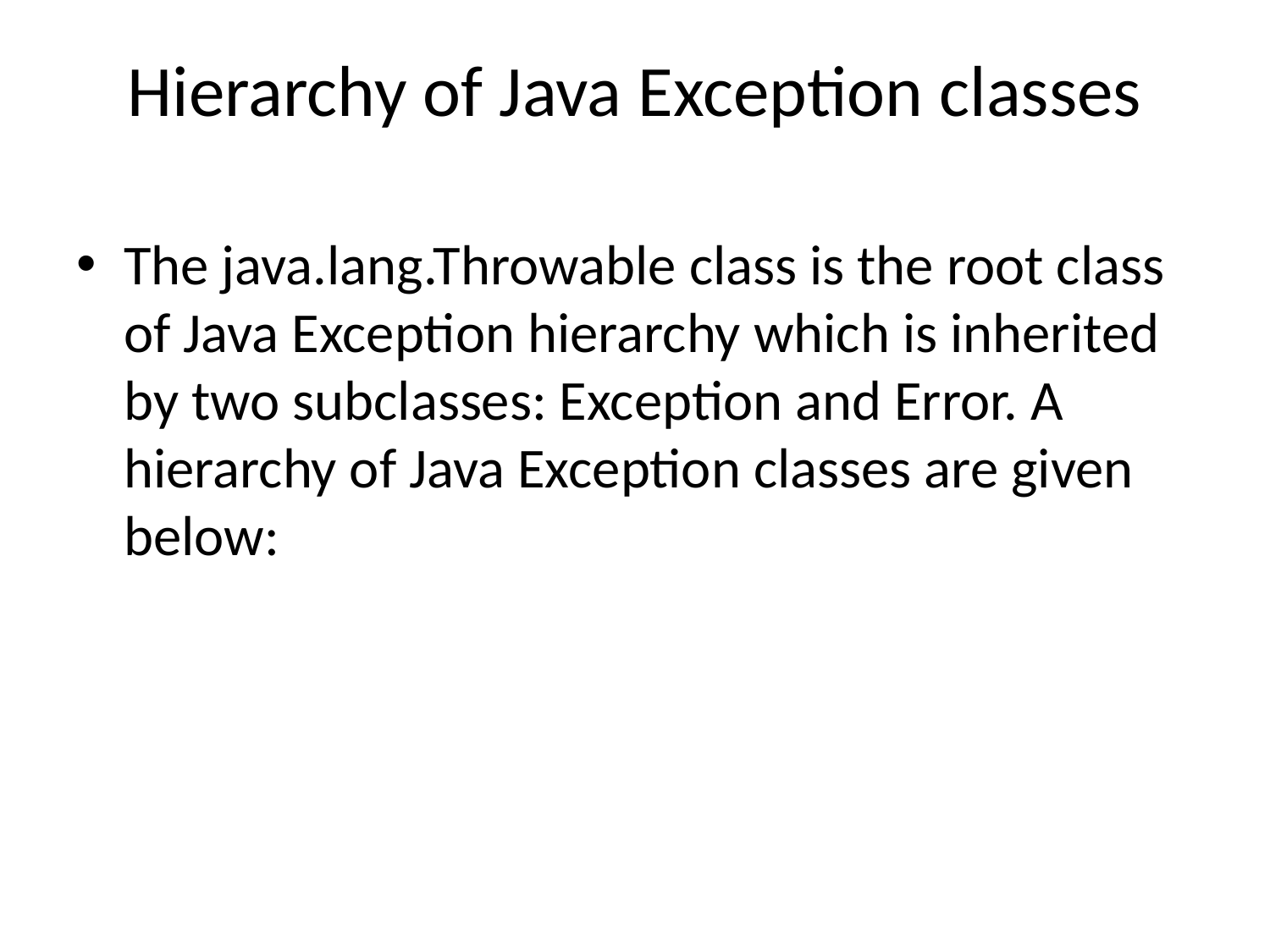

# Hierarchy of Java Exception classes
The java.lang.Throwable class is the root class of Java Exception hierarchy which is inherited by two subclasses: Exception and Error. A hierarchy of Java Exception classes are given below: